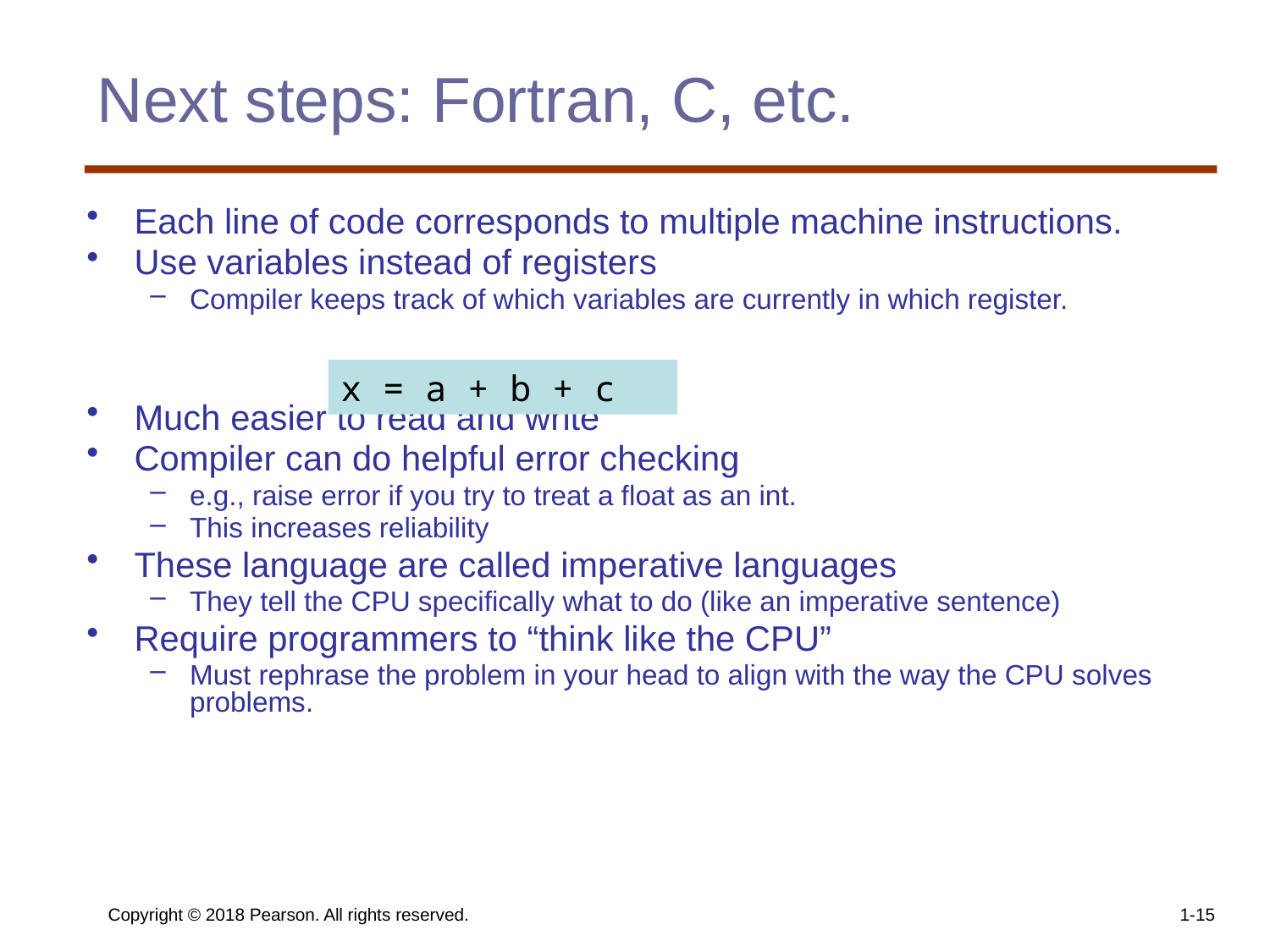

# Next steps: Fortran, C, etc.
Each line of code corresponds to multiple machine instructions.
Use variables instead of registers
Compiler keeps track of which variables are currently in which register.

Much easier to read and write
Compiler can do helpful error checking
e.g., raise error if you try to treat a float as an int.
This increases reliability
These language are called imperative languages
They tell the CPU specifically what to do (like an imperative sentence)
Require programmers to “think like the CPU”
Must rephrase the problem in your head to align with the way the CPU solves problems.

x = a + b + c
Copyright © 2018 Pearson. All rights reserved.
1-15